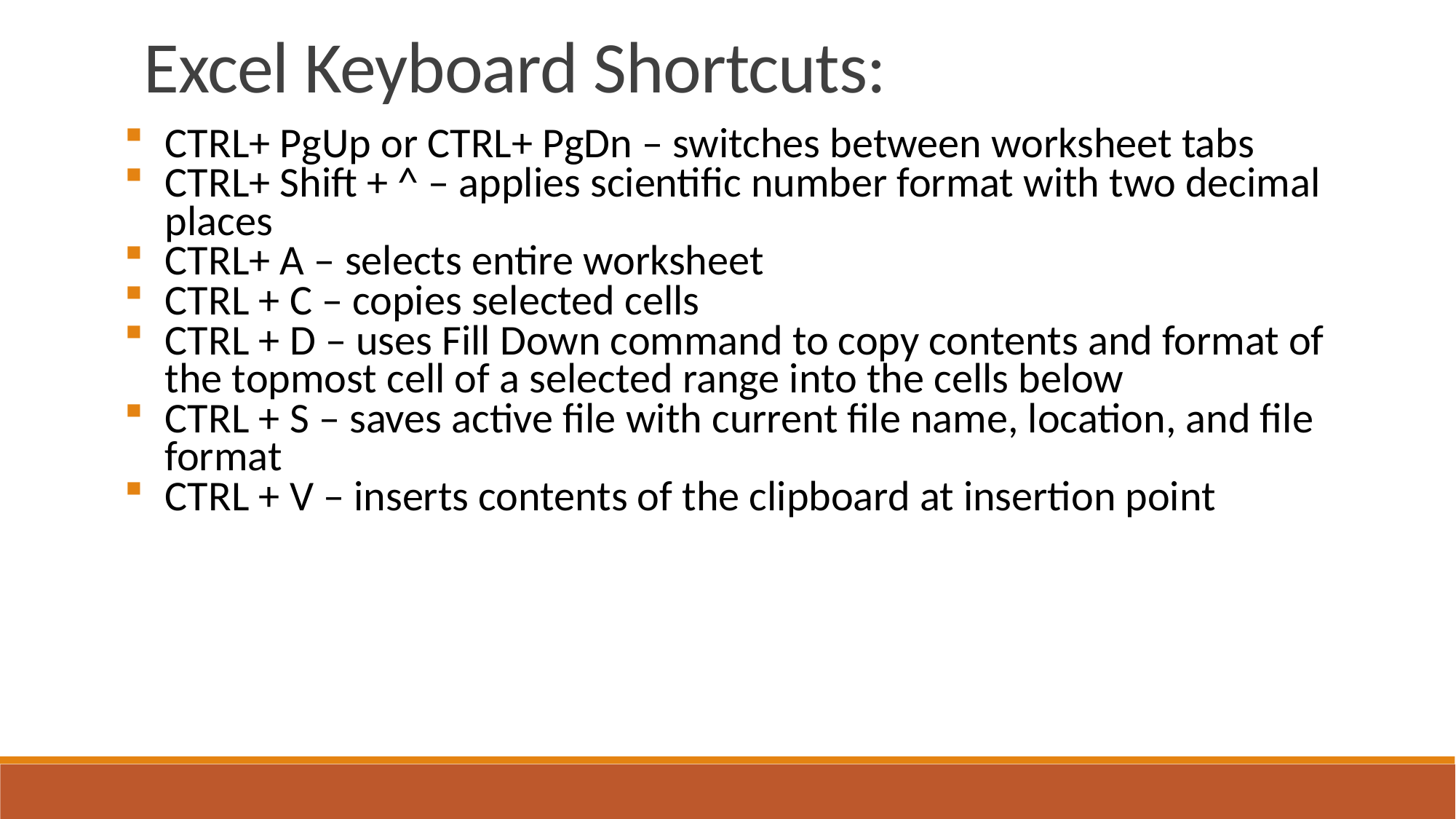

Excel Keyboard Shortcuts:
CTRL+ PgUp or CTRL+ PgDn – switches between worksheet tabs
CTRL+ Shift + ^ – applies scientific number format with two decimal places
CTRL+ A – selects entire worksheet
CTRL + C – copies selected cells
CTRL + D – uses Fill Down command to copy contents and format of the topmost cell of a selected range into the cells below
CTRL + S – saves active file with current file name, location, and file format
CTRL + V – inserts contents of the clipboard at insertion point